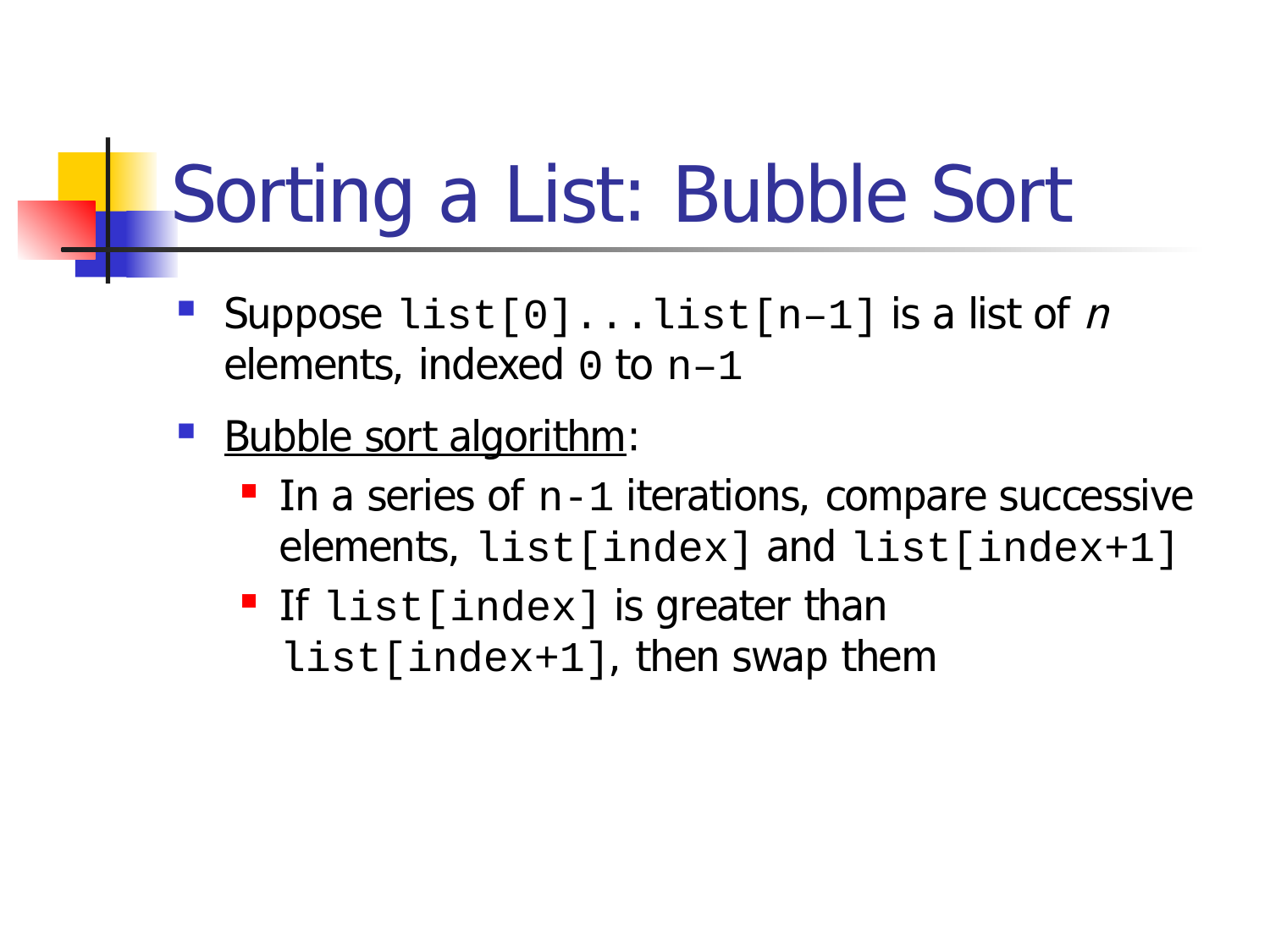

# Sorting a List: Bubble Sort
Suppose list[0]...list[n–1] is a list of n elements, indexed 0 to n–1
Bubble sort algorithm:
In a series of n-1 iterations, compare successive elements, list[index] and list[index+1]
If list[index] is greater than list[index+1], then swap them
104